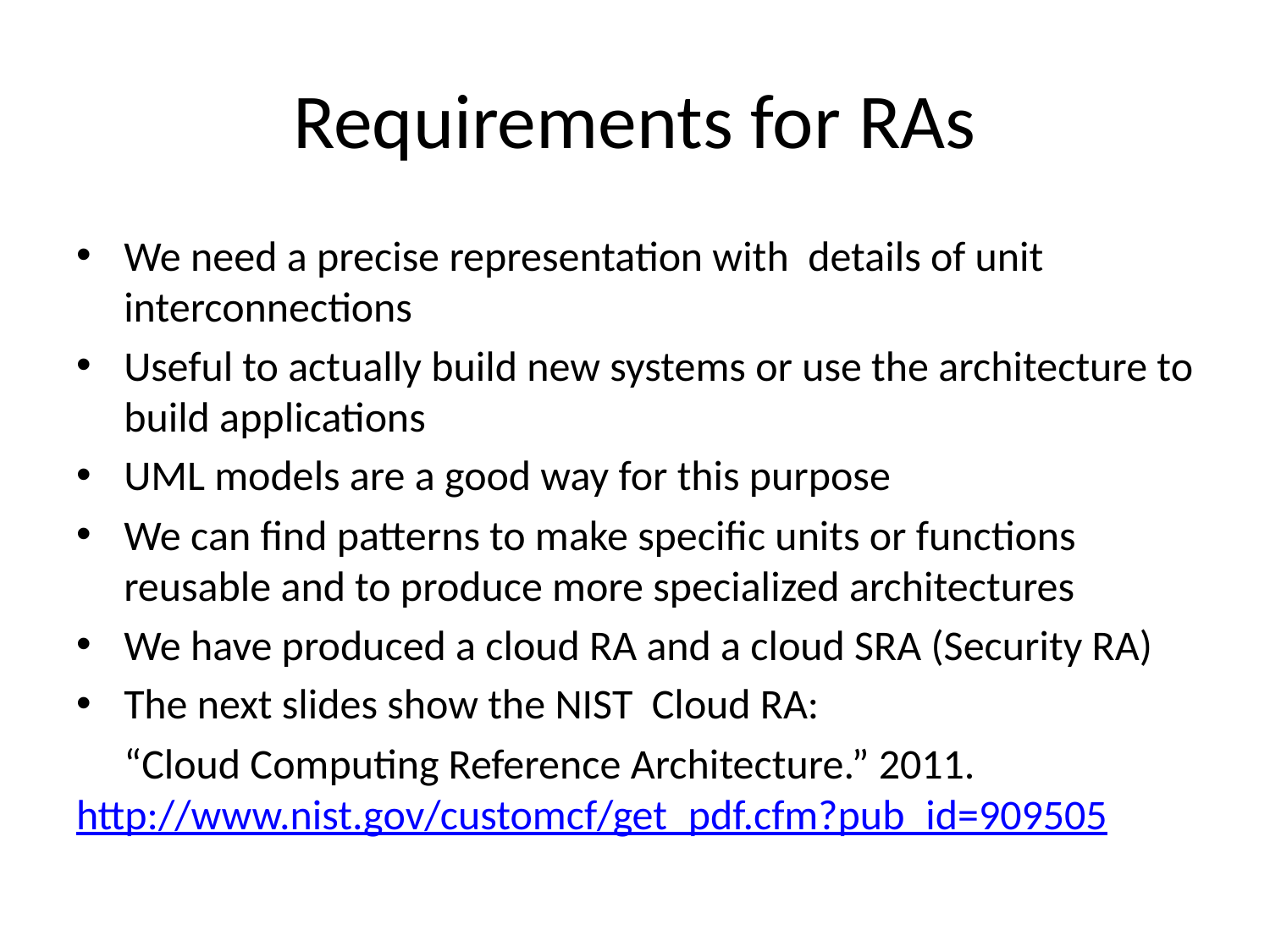

# Requirements for RAs
We need a precise representation with  details of unit interconnections
Useful to actually build new systems or use the architecture to build applications
UML models are a good way for this purpose
We can find patterns to make specific units or functions reusable and to produce more specialized architectures
We have produced a cloud RA and a cloud SRA (Security RA)
The next slides show the NIST  Cloud RA:
     “Cloud Computing Reference Architecture.” 2011.  http://www.nist.gov/customcf/get_pdf.cfm?pub_id=909505